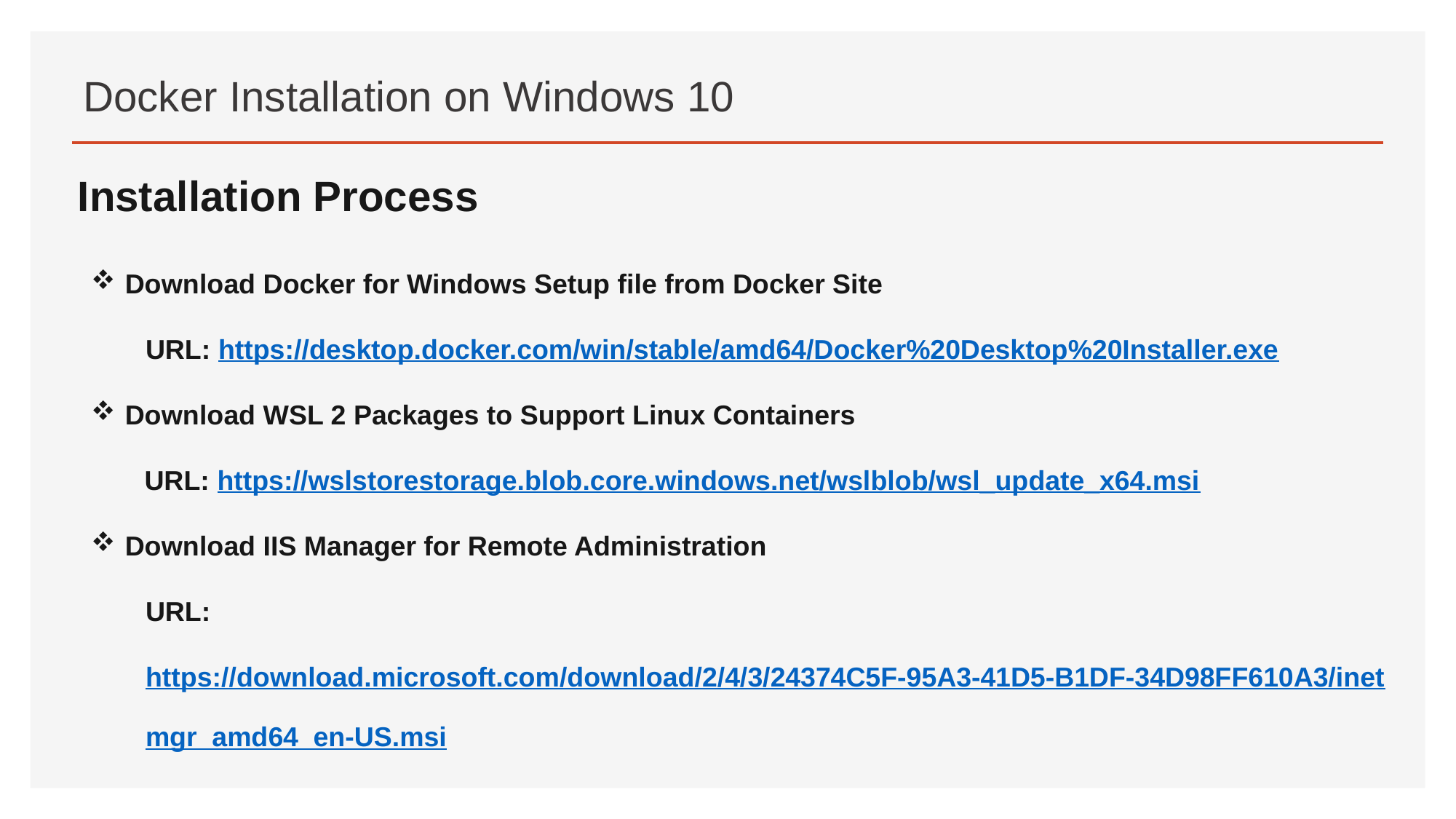

# Docker Installation on Windows 10
Installation Process
Download Docker for Windows Setup file from Docker Site
URL: https://desktop.docker.com/win/stable/amd64/Docker%20Desktop%20Installer.exe
Download WSL 2 Packages to Support Linux Containers
       URL: https://wslstorestorage.blob.core.windows.net/wslblob/wsl_update_x64.msi
Download IIS Manager for Remote Administration
URL: https://download.microsoft.com/download/2/4/3/24374C5F-95A3-41D5-B1DF-34D98FF610A3/inetmgr_amd64_en-US.msi